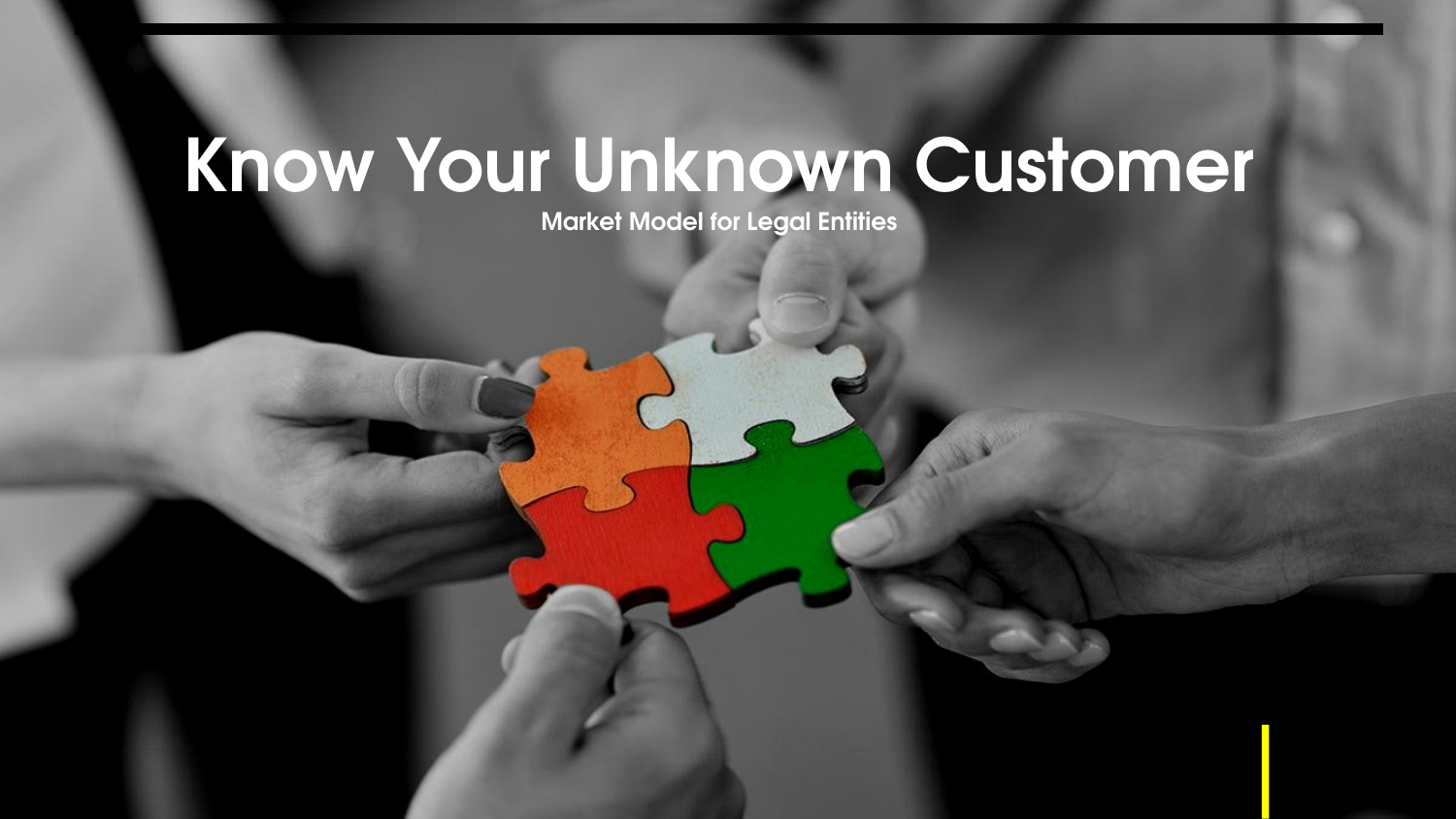

Know Your Unknown Customer
Market Model for Legal Entities